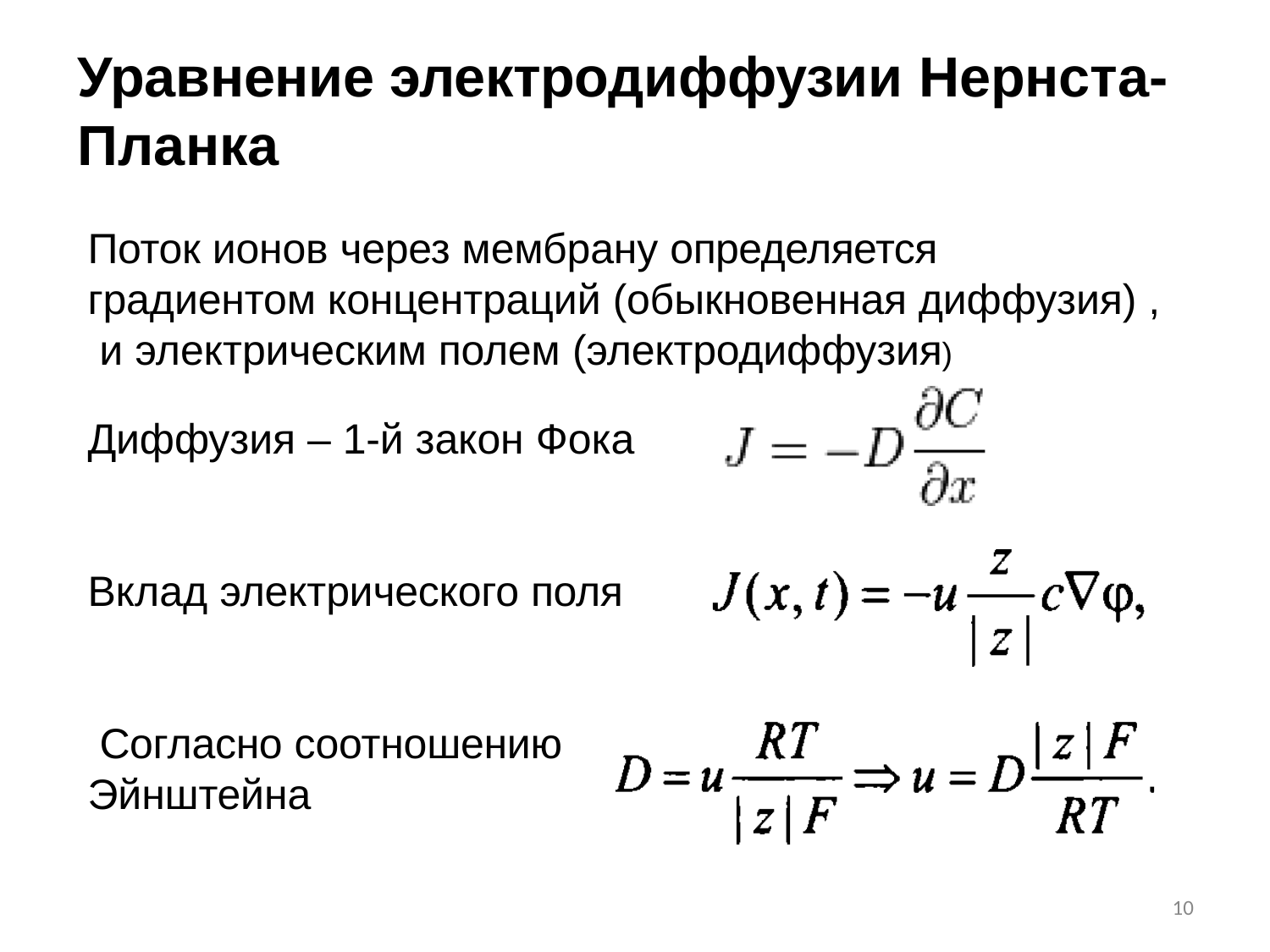

# Уравнение электродиффузии Нернста-  Планка
Поток ионов через мембрану определяется
градиентом концентраций (обыкновенная диффузия) ,  и электрическим полем (электродиффузия)
Диффузия – 1-й закон Фока
Вклад электрического поля  Согласно соотношению
Эйнштейна

10